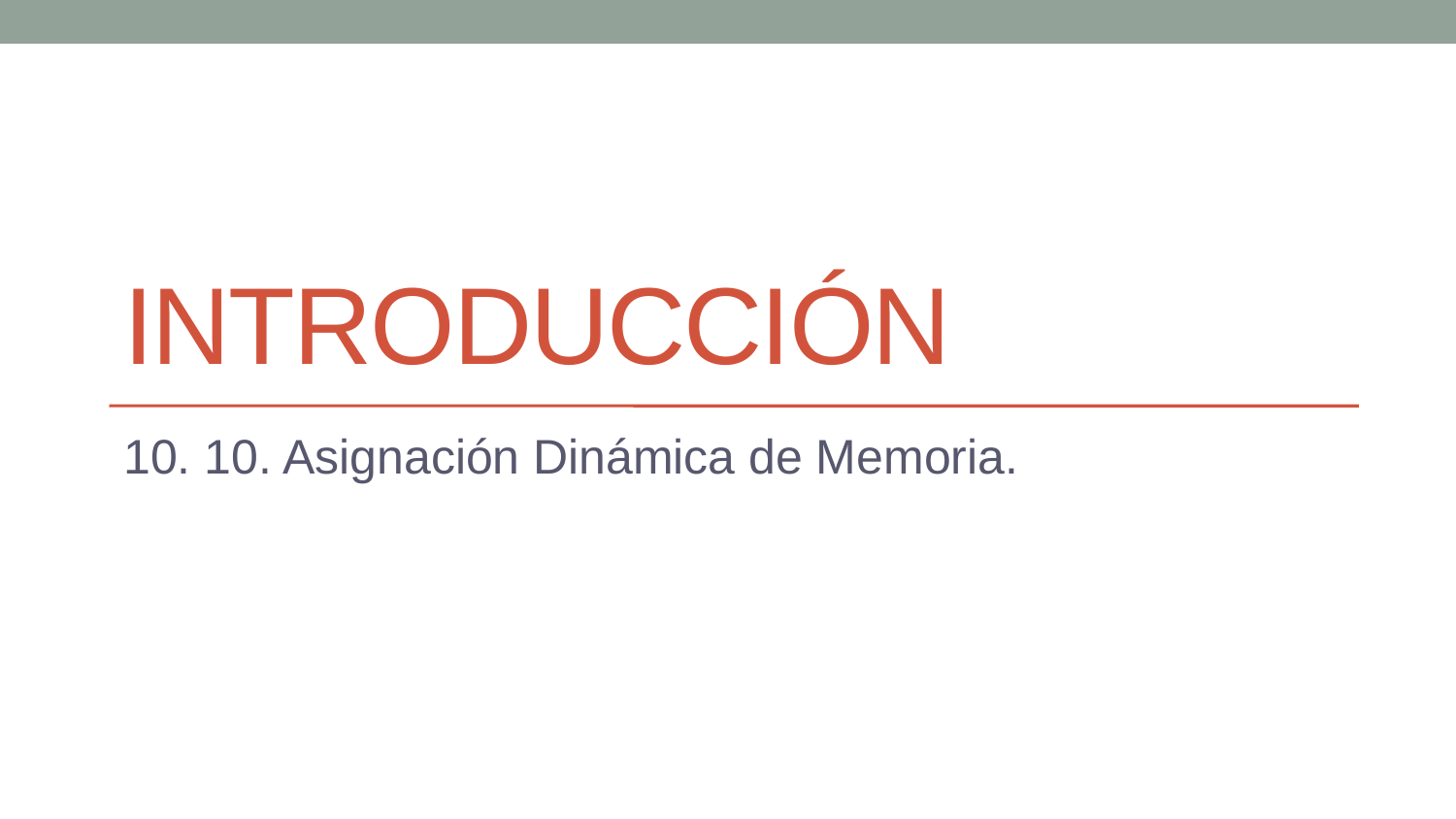

# introducción
10. 10. Asignación Dinámica de Memoria.